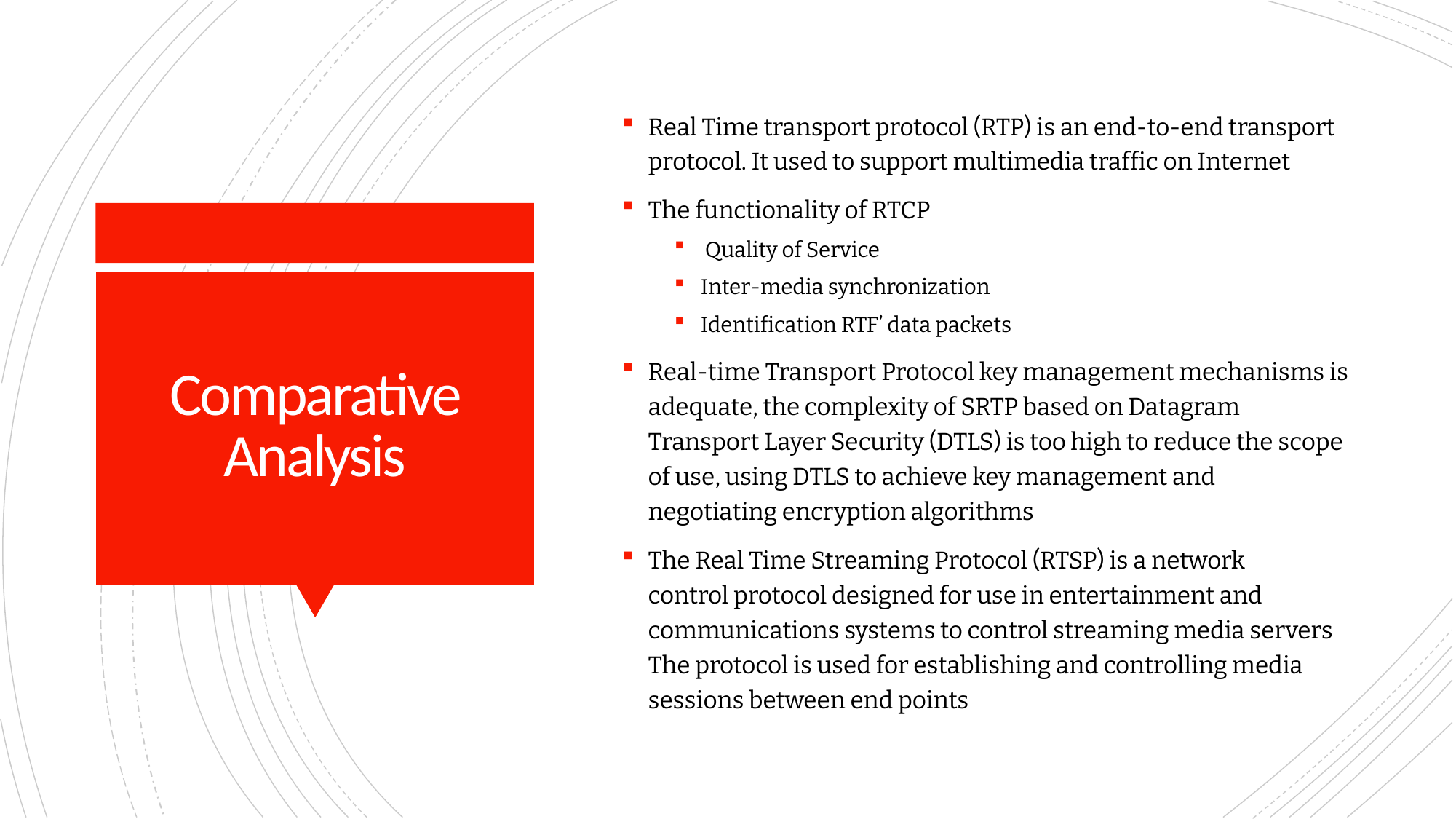

Real Time transport protocol (RTP) is an end-to-end transport protocol. It used to support multimedia traffic on Internet
The functionality of RTCP
 Quality of Service
Inter-media synchronization
Identification RTF’ data packets
Real-time Transport Protocol key management mechanisms is adequate, the complexity of SRTP based on Datagram Transport Layer Security (DTLS) is too high to reduce the scope of use, using DTLS to achieve key management and negotiating encryption algorithms
The Real Time Streaming Protocol (RTSP) is a network control protocol designed for use in entertainment and communications systems to control streaming media servers The protocol is used for establishing and controlling media sessions between end points
# Comparative Analysis